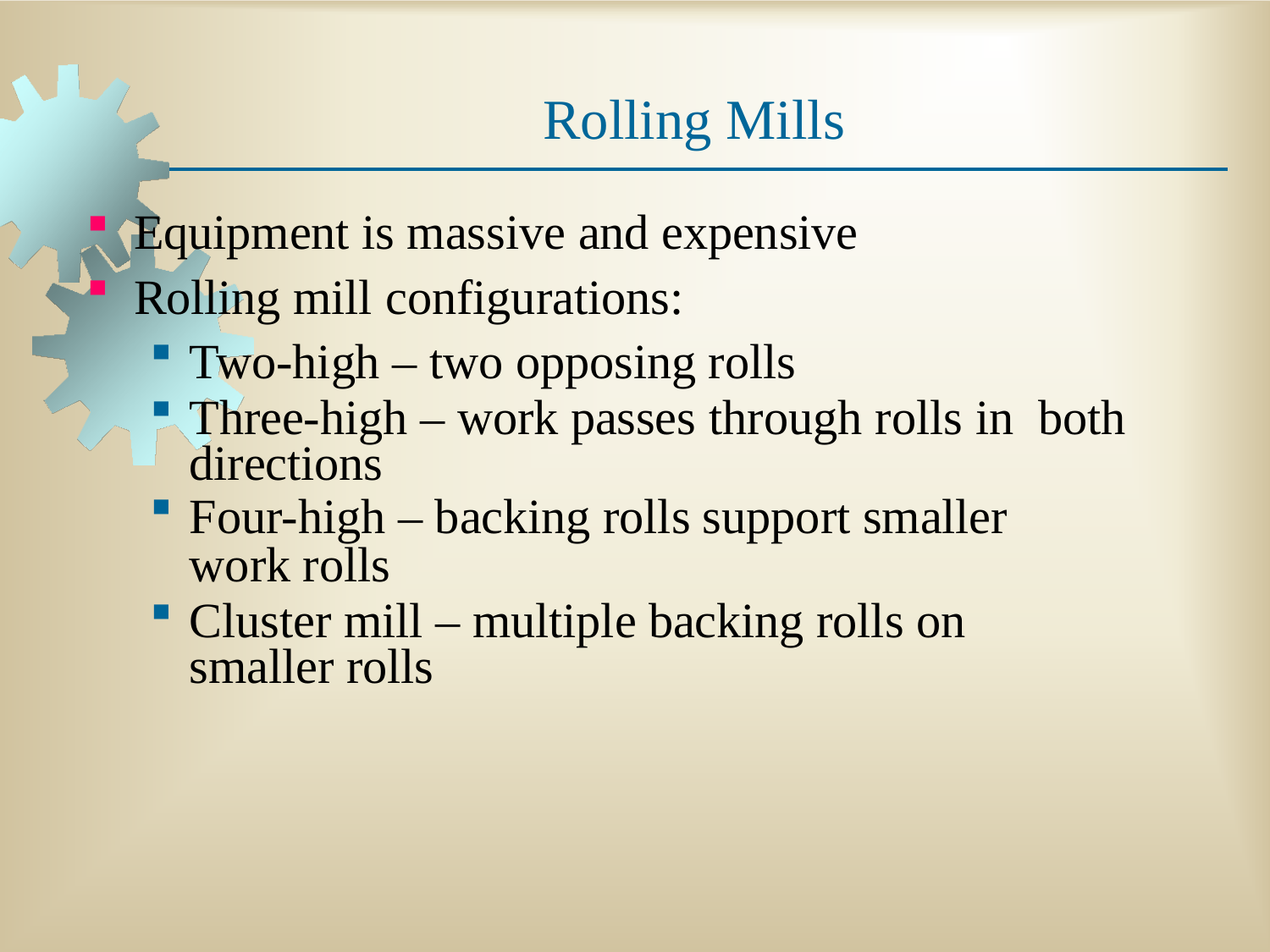

# Rolling Mills

Equipment is massive and expensive
Rolling mill configurations:
Two-high – two opposing rolls
Three-high – work passes through rolls in  both directions
Four-high – backing rolls support smaller
work rolls
Cluster mill – multiple backing rolls on  smaller rolls